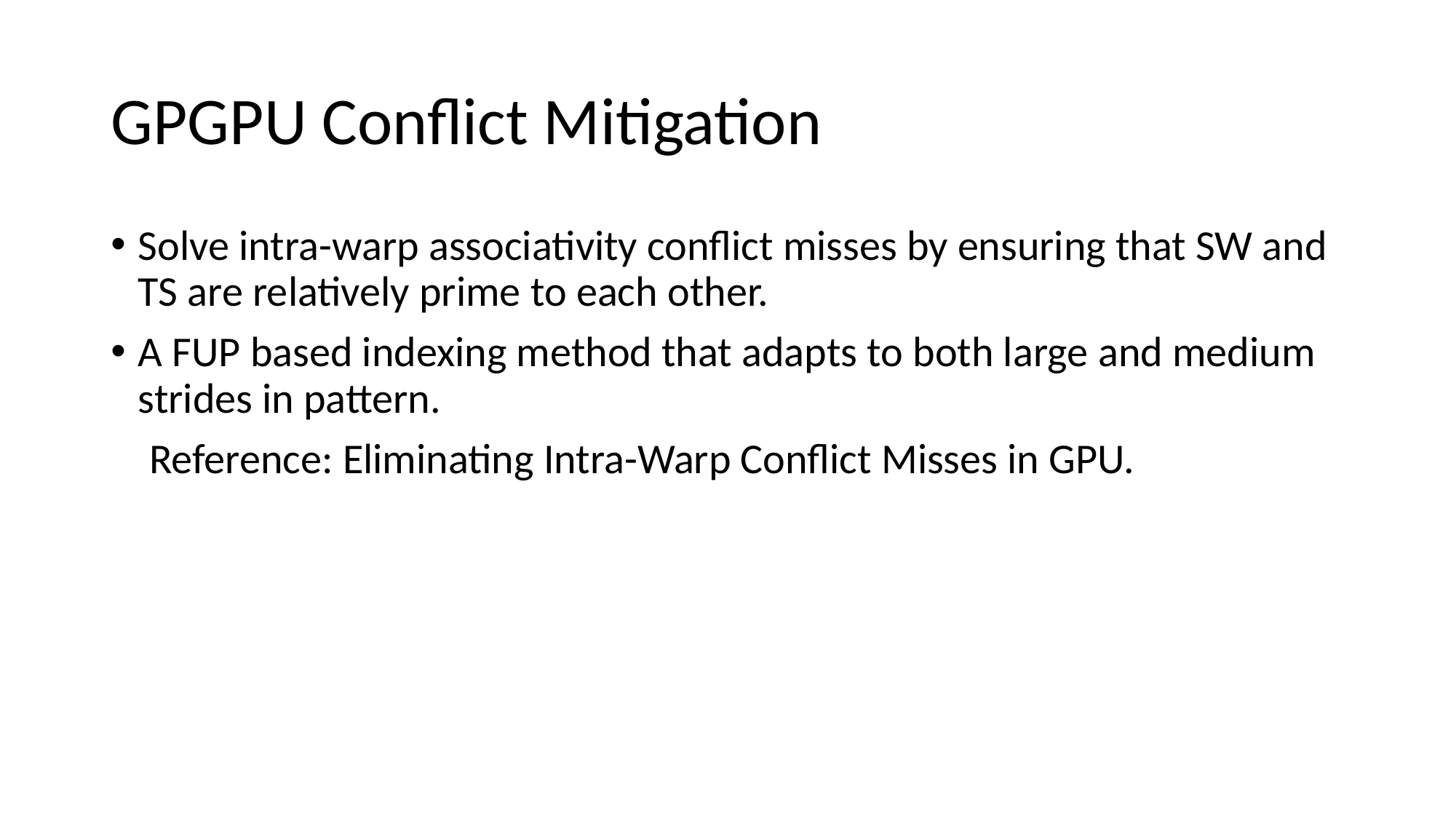

# GPGPU Conflict Mitigation
Solve intra-warp associativity conflict misses by ensuring that SW and TS are relatively prime to each other.
A FUP based indexing method that adapts to both large and medium strides in pattern.
    Reference: Eliminating Intra-Warp Conflict Misses in GPU.